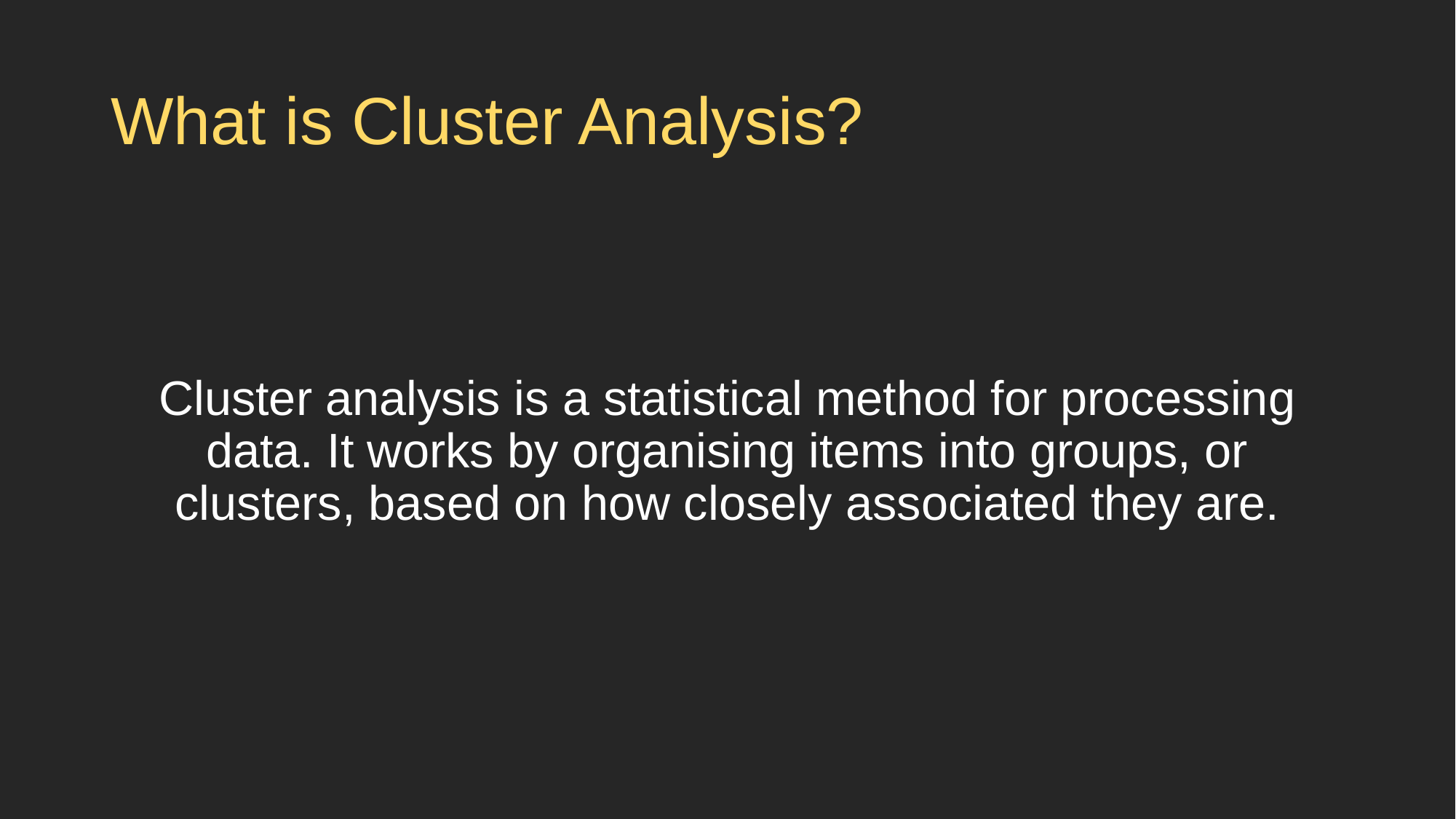

# What is Cluster Analysis?
Cluster analysis is a statistical method for processing data. It works by organising items into groups, or clusters, based on how closely associated they are.